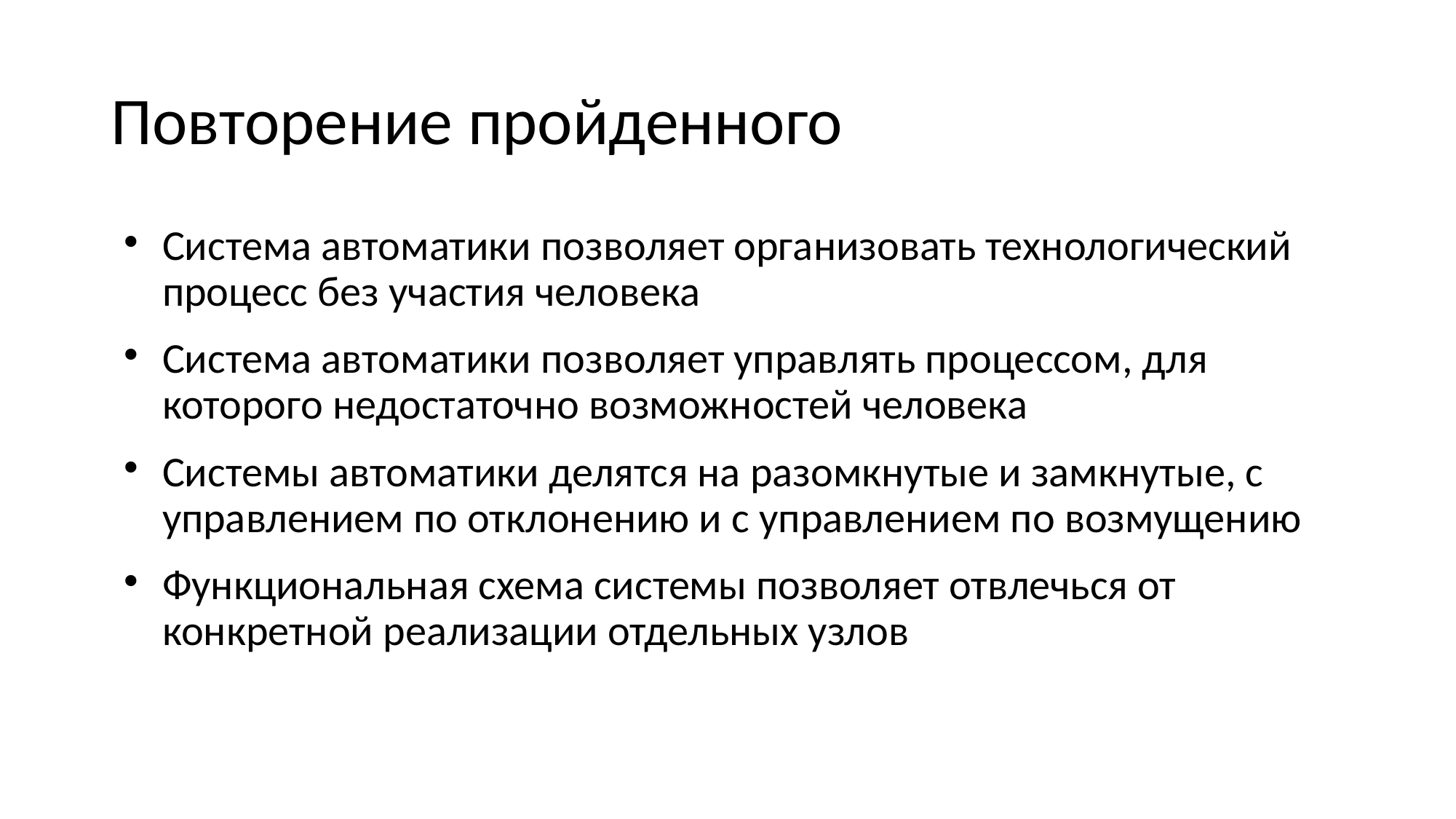

# Повторение пройденного
Система автоматики позволяет организовать технологический процесс без участия человека
Система автоматики позволяет управлять процессом, для которого недостаточно возможностей человека
Системы автоматики делятся на разомкнутые и замкнутые, с управлением по отклонению и с управлением по возмущению
Функциональная схема системы позволяет отвлечься от конкретной реализации отдельных узлов